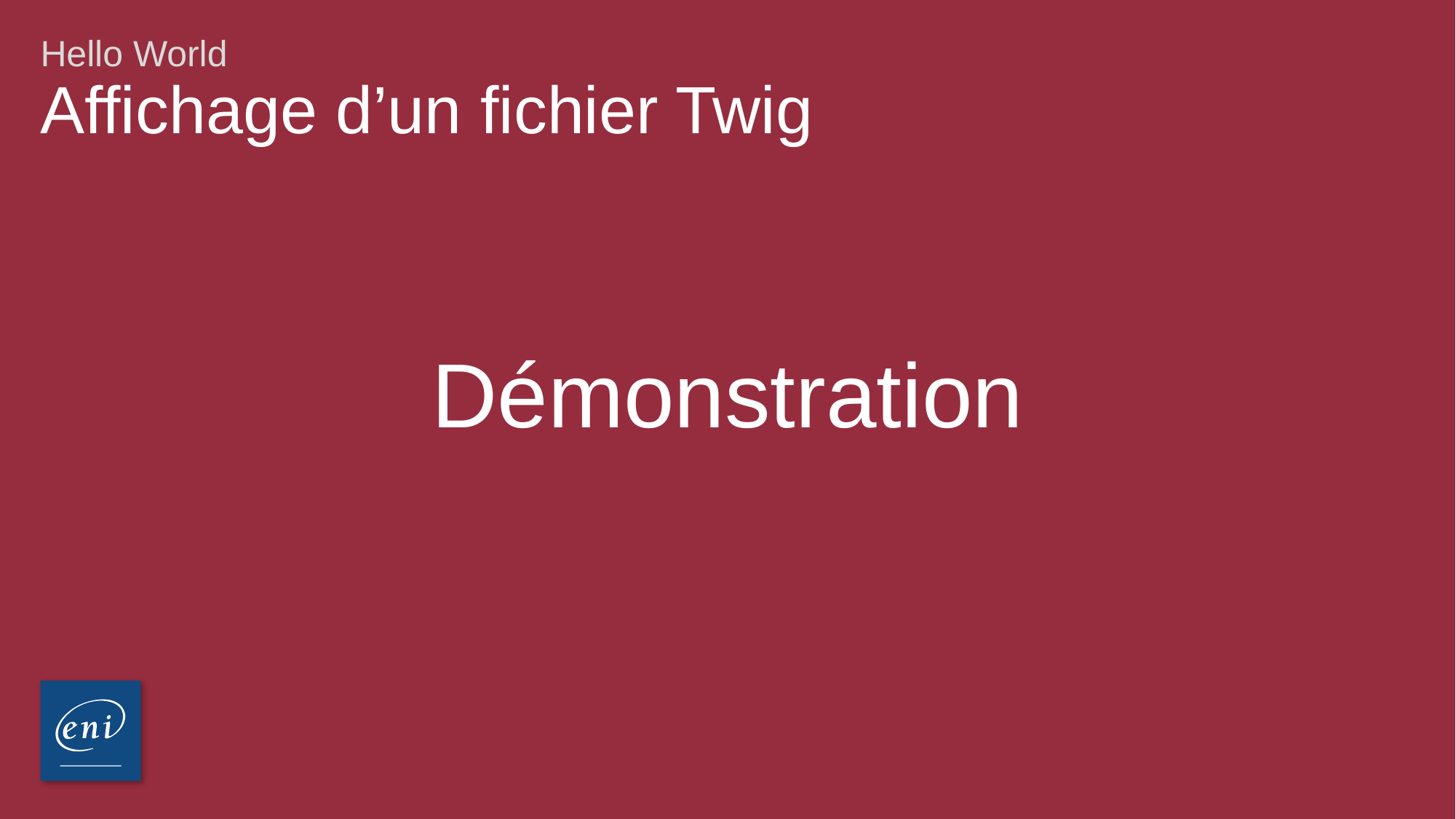

Hello World
# Affichage d’un fichier Twig